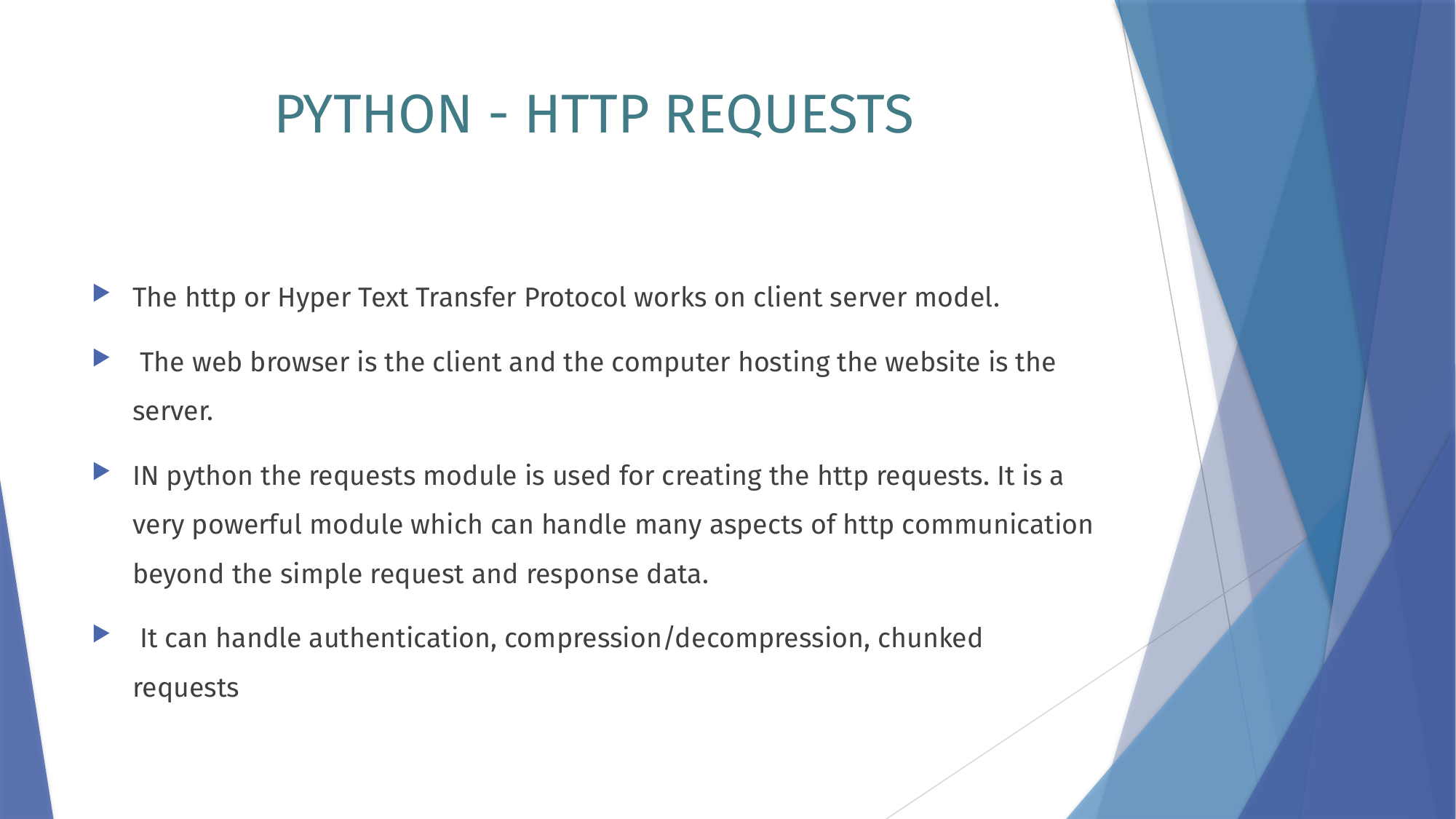

# PYTHON - HTTP REQUESTS
The http or Hyper Text Transfer Protocol works on client server model.
 The web browser is the client and the computer hosting the website is the server.
IN python the requests module is used for creating the http requests. It is a very powerful module which can handle many aspects of http communication beyond the simple request and response data.
 It can handle authentication, compression/decompression, chunked requests